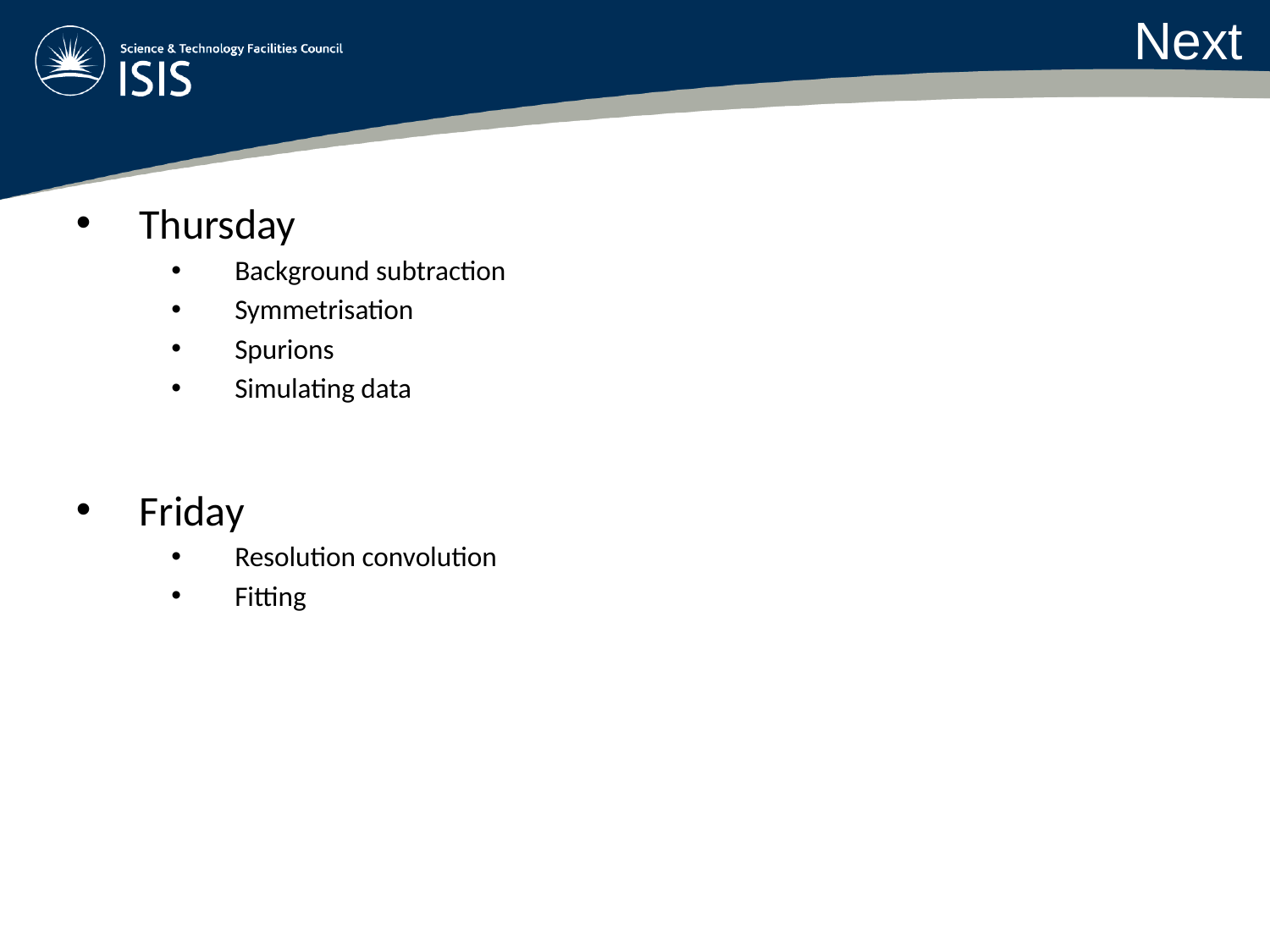

Next
Thursday
Background subtraction
Symmetrisation
Spurions
Simulating data

Friday
Resolution convolution
Fitting